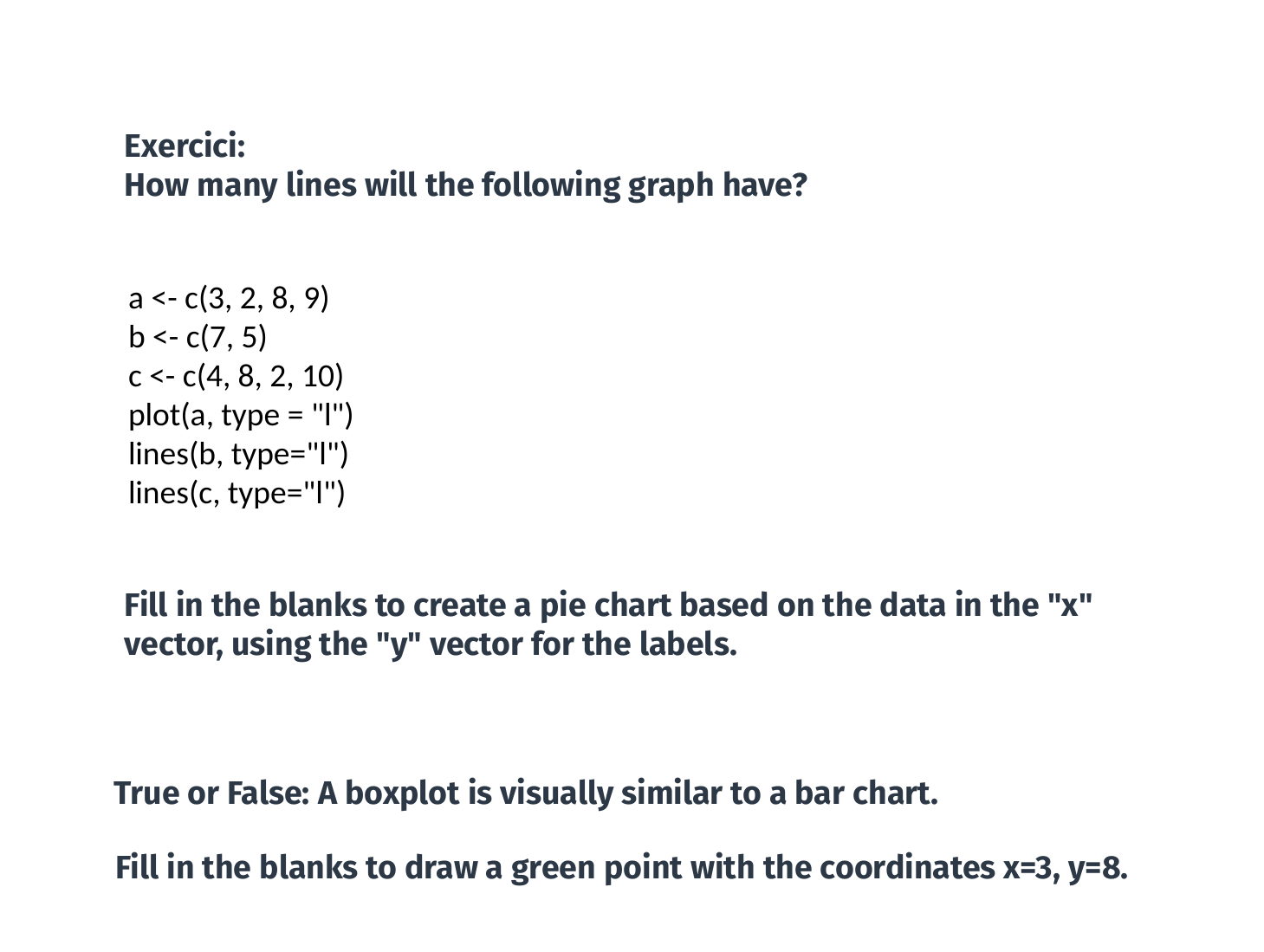

Exercici:
How many lines will the following graph have?
a <- c(3, 2, 8, 9)
b <- c(7, 5)
c <- c(4, 8, 2, 10)
plot(a, type = "l")
lines(b, type="l")
lines(c, type="l")
Fill in the blanks to create a pie chart based on the data in the "x" vector, using the "y" vector for the labels.
True or False: A boxplot is visually similar to a bar chart.
Fill in the blanks to draw a green point with the coordinates x=3, y=8.